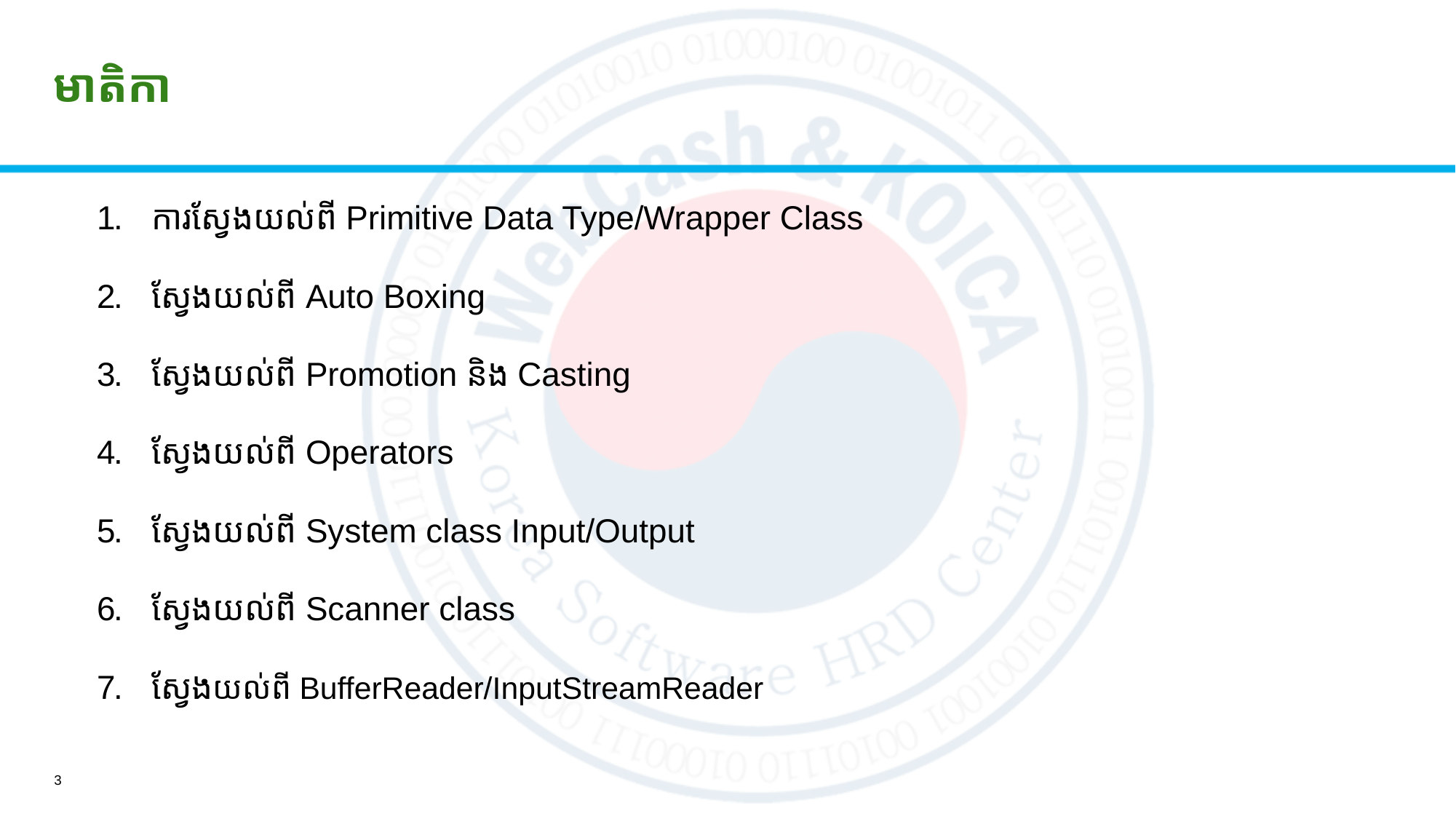

# មាតិកា
ការស្វែងយល់ពី Primitive Data Type/Wrapper Class
ស្វែងយល់ពី Auto Boxing
ស្វែងយល់ពី Promotion និង Casting
ស្វែងយល់ពី Operators
ស្វែងយល់ពី System class Input/Output
ស្វែងយល់ពី Scanner class
ស្វែងយល់ពី​ BufferReader/InputStreamReader

3